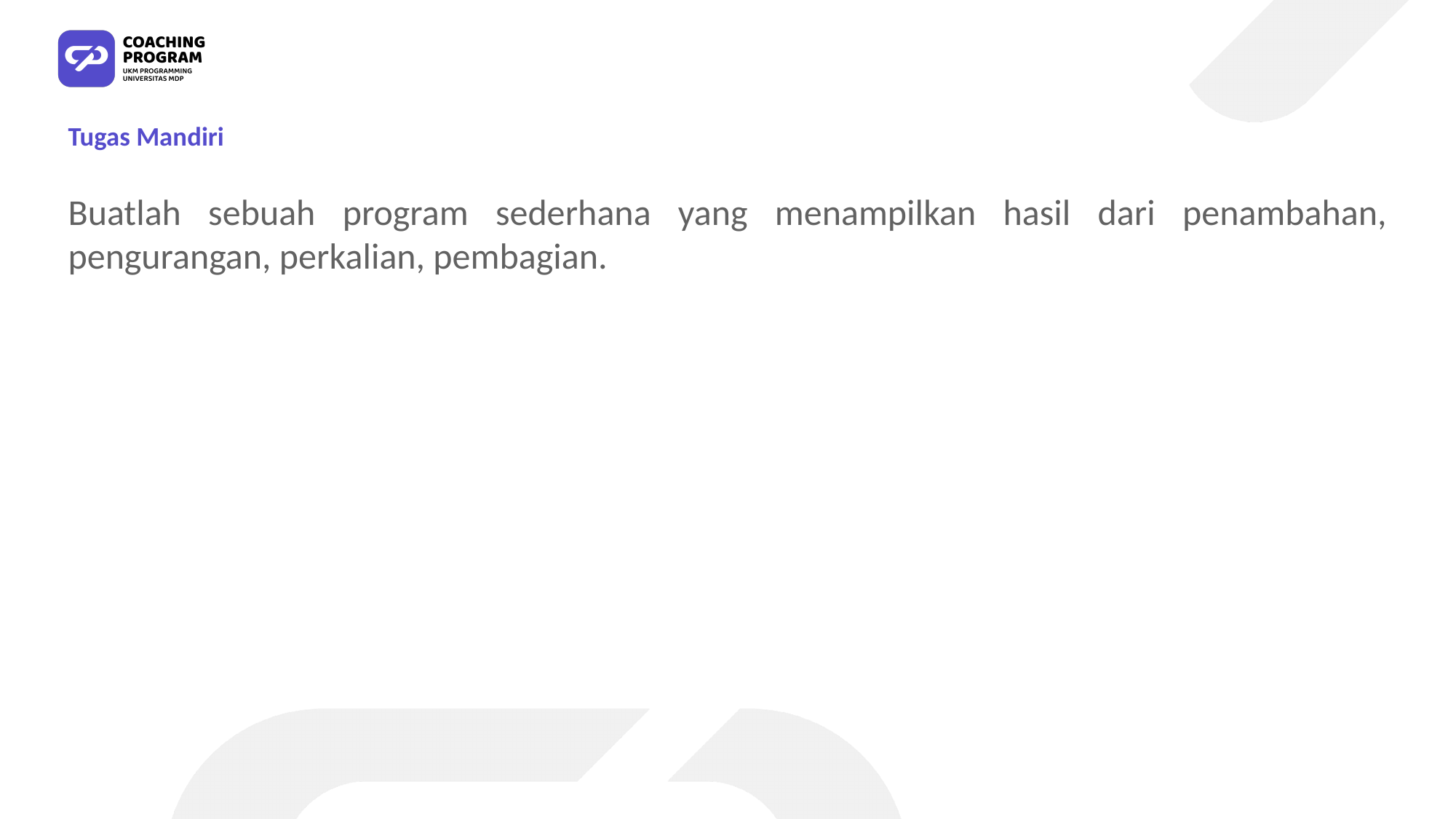

# Tugas Mandiri
Buatlah sebuah program sederhana yang menampilkan hasil dari penambahan, pengurangan, perkalian, pembagian.